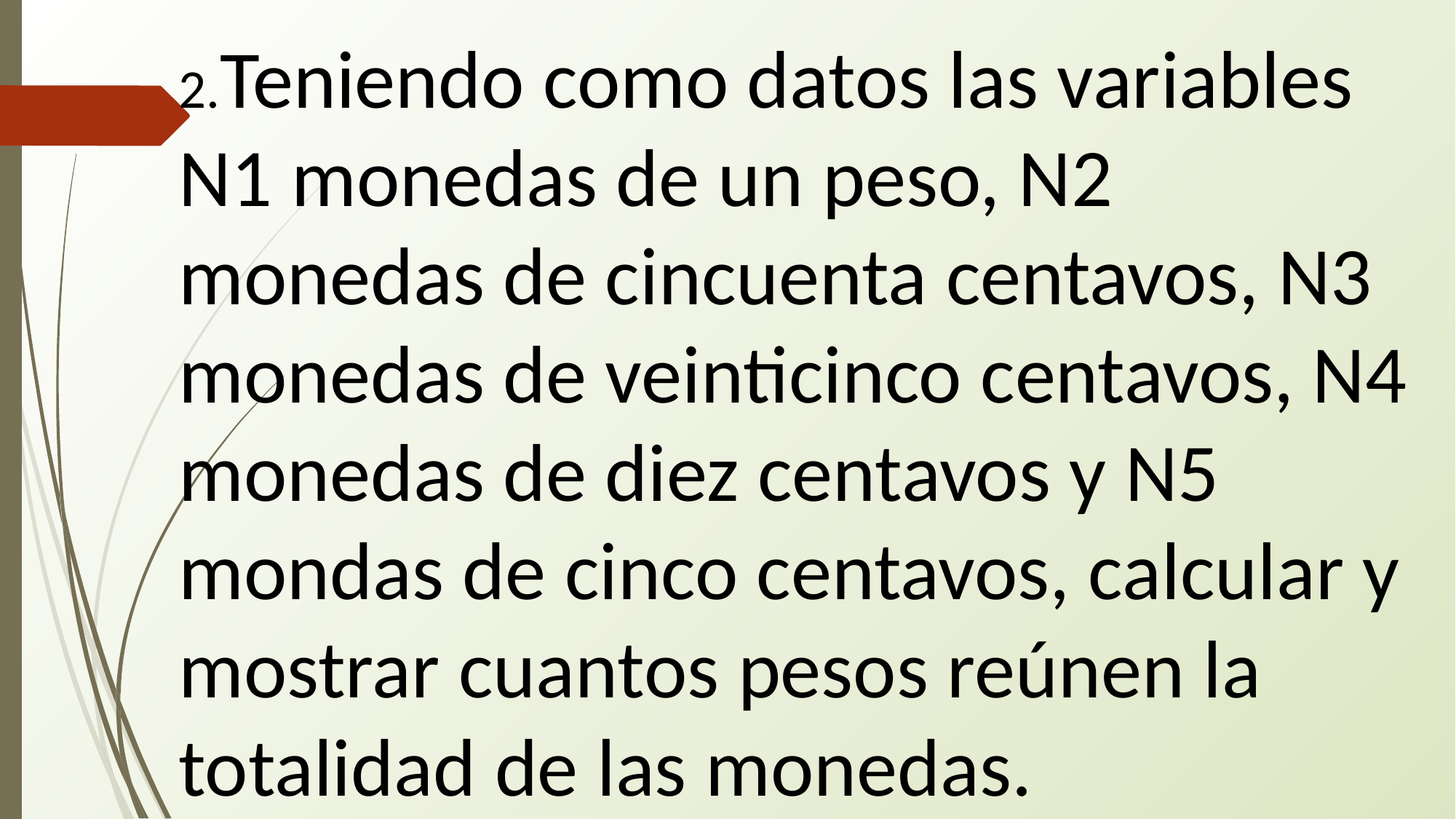

2.Teniendo como datos las variables N1 monedas de un peso, N2 monedas de cincuenta centavos, N3 monedas de veinticinco centavos, N4 monedas de diez centavos y N5 mondas de cinco centavos, calcular y mostrar cuantos pesos reúnen la totalidad de las monedas.